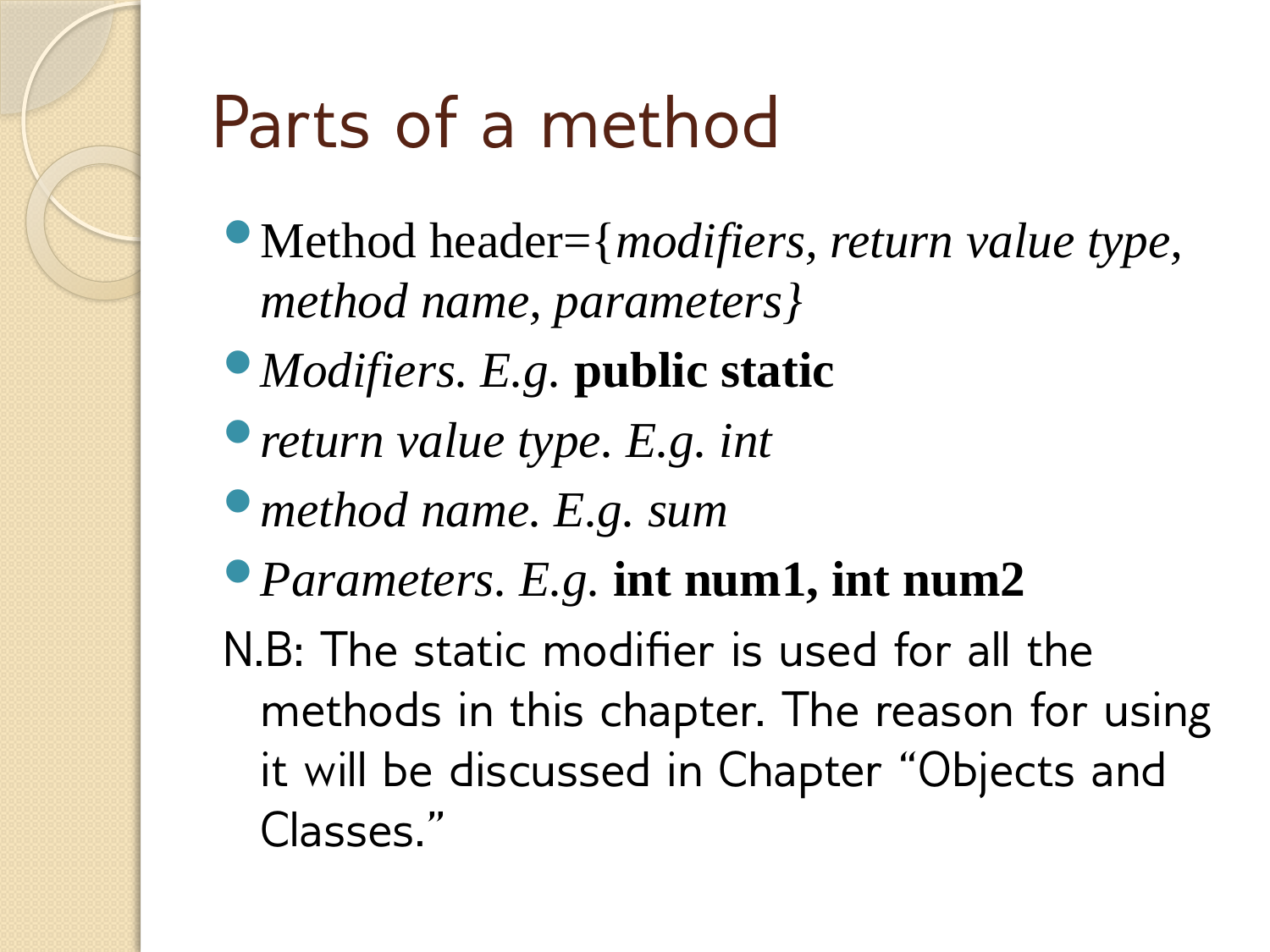

# Parts of a method
Method header={modifiers, return value type, method name, parameters}
Modifiers. E.g. public static
return value type. E.g. int
method name. E.g. sum
Parameters. E.g. int num1, int num2
N.B: The static modifier is used for all the methods in this chapter. The reason for using it will be discussed in Chapter “Objects and Classes.”